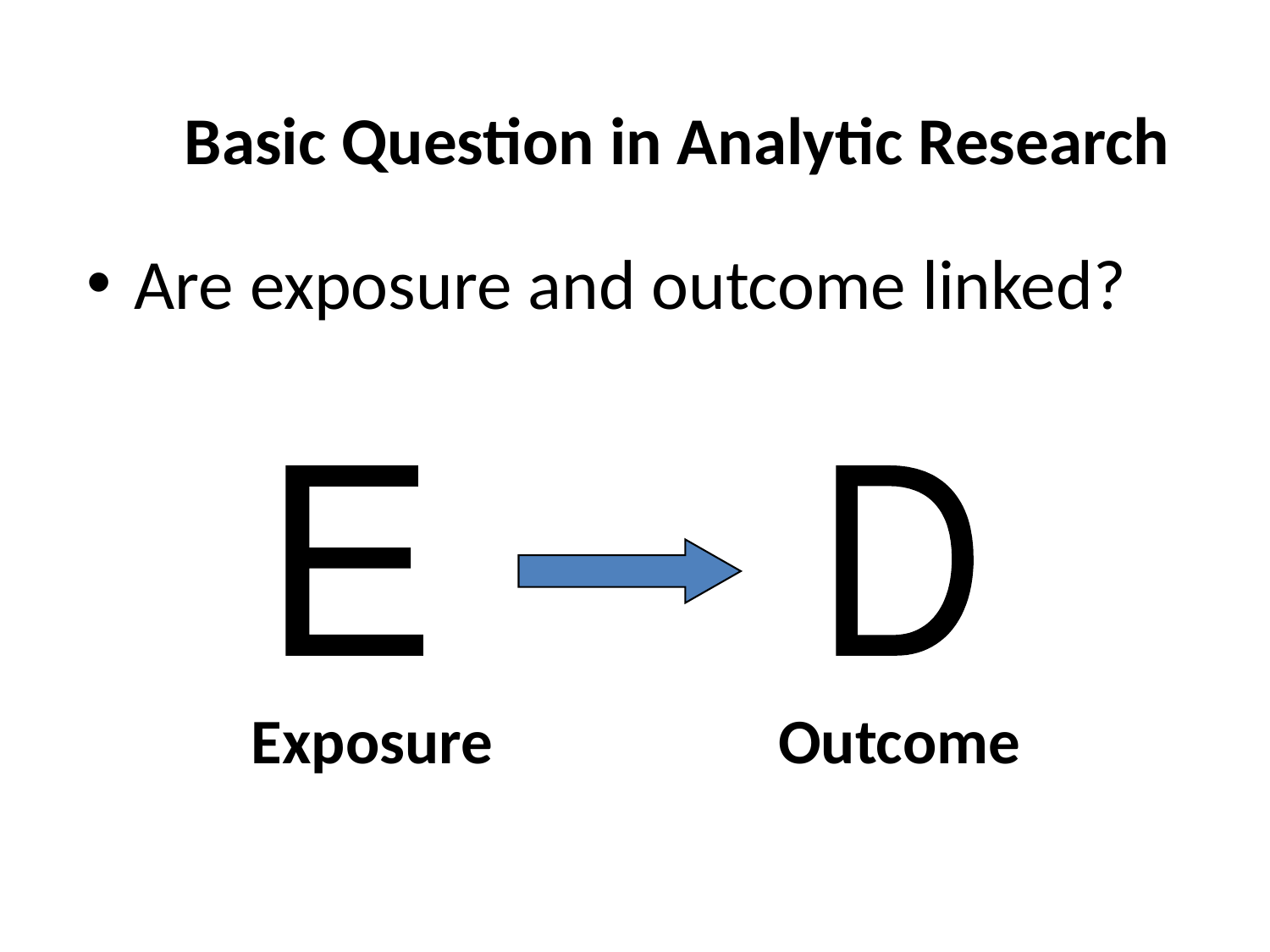

# Basic Question in Analytic Research
Are exposure and outcome linked?
E
D

Exposure
Outcome